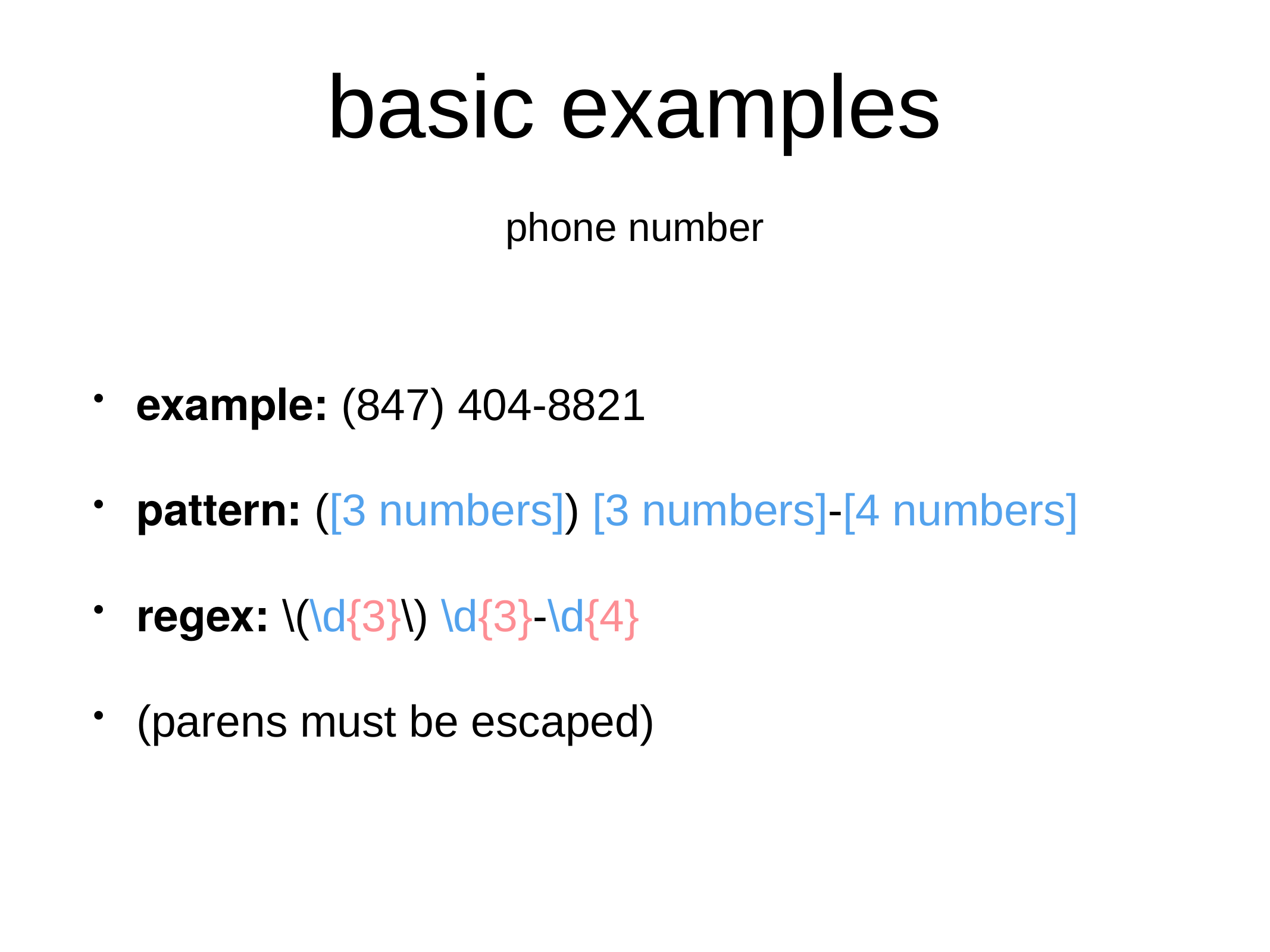

# basic examples
phone number
example: (847) 404-8821
pattern: ([3 numbers]) [3 numbers]-[4 numbers]
regex: \(\d{3}\) \d{3}-\d{4}
(parens must be escaped)